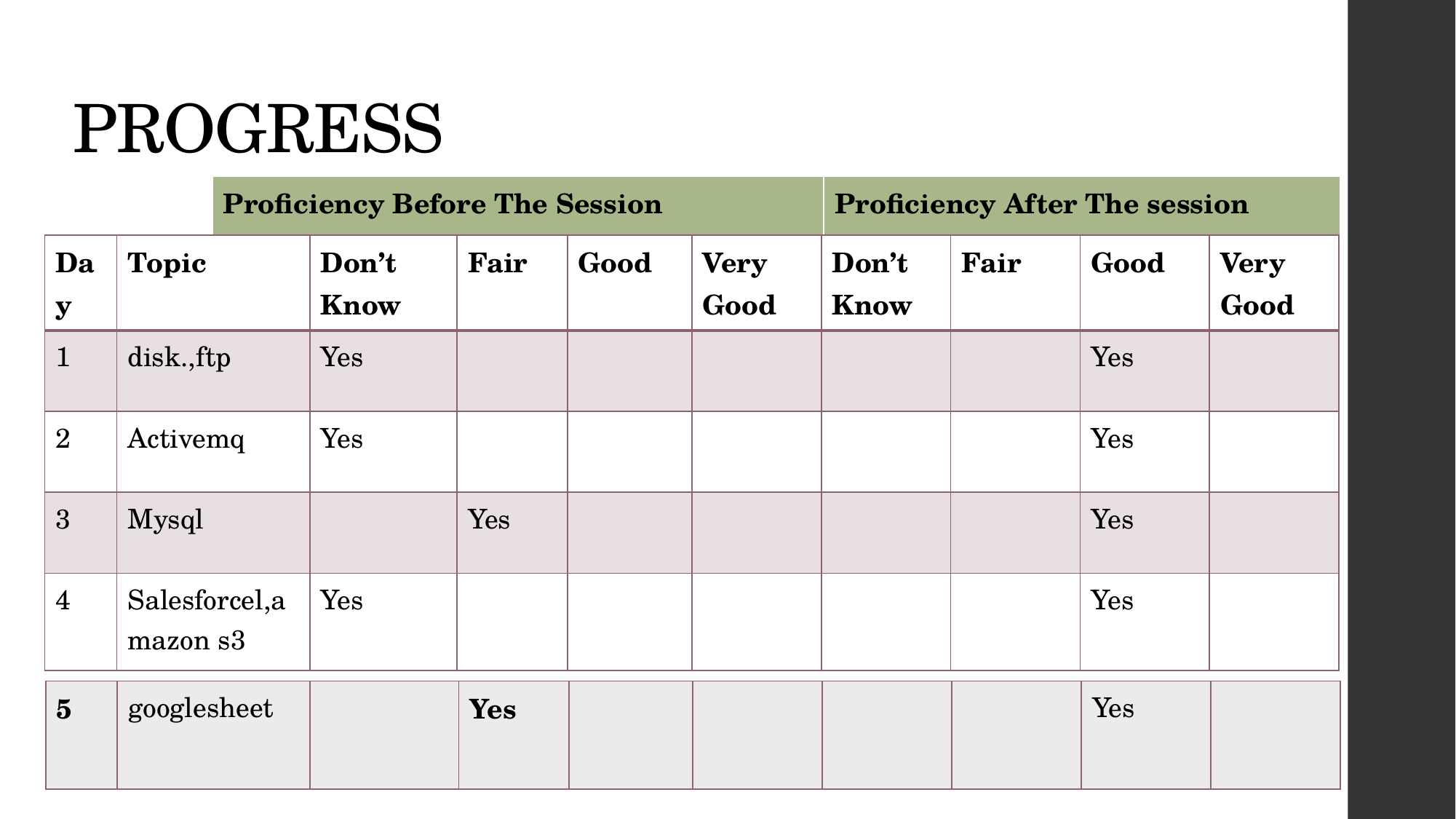

# PROGRESS
| Proficiency Before The Session | Proficiency After The session |
| --- | --- |
| Day | Topic | Don’t Know | Fair | Good | Very Good | Don’t Know | Fair | Good | Very Good |
| --- | --- | --- | --- | --- | --- | --- | --- | --- | --- |
| 1 | disk.,ftp | Yes |  |  |  |  |  | Yes |  |
| 2 | Activemq | Yes |  |  |  |  |  | Yes |  |
| 3 | Mysql |  | Yes |  |  |  |  | Yes |  |
| 4 | Salesforcel,amazon s3 | Yes |  |  |  |  |  | Yes |  |
| 5 | googlesheet |  | Yes |  |  |  |  | Yes |  |
| --- | --- | --- | --- | --- | --- | --- | --- | --- | --- |